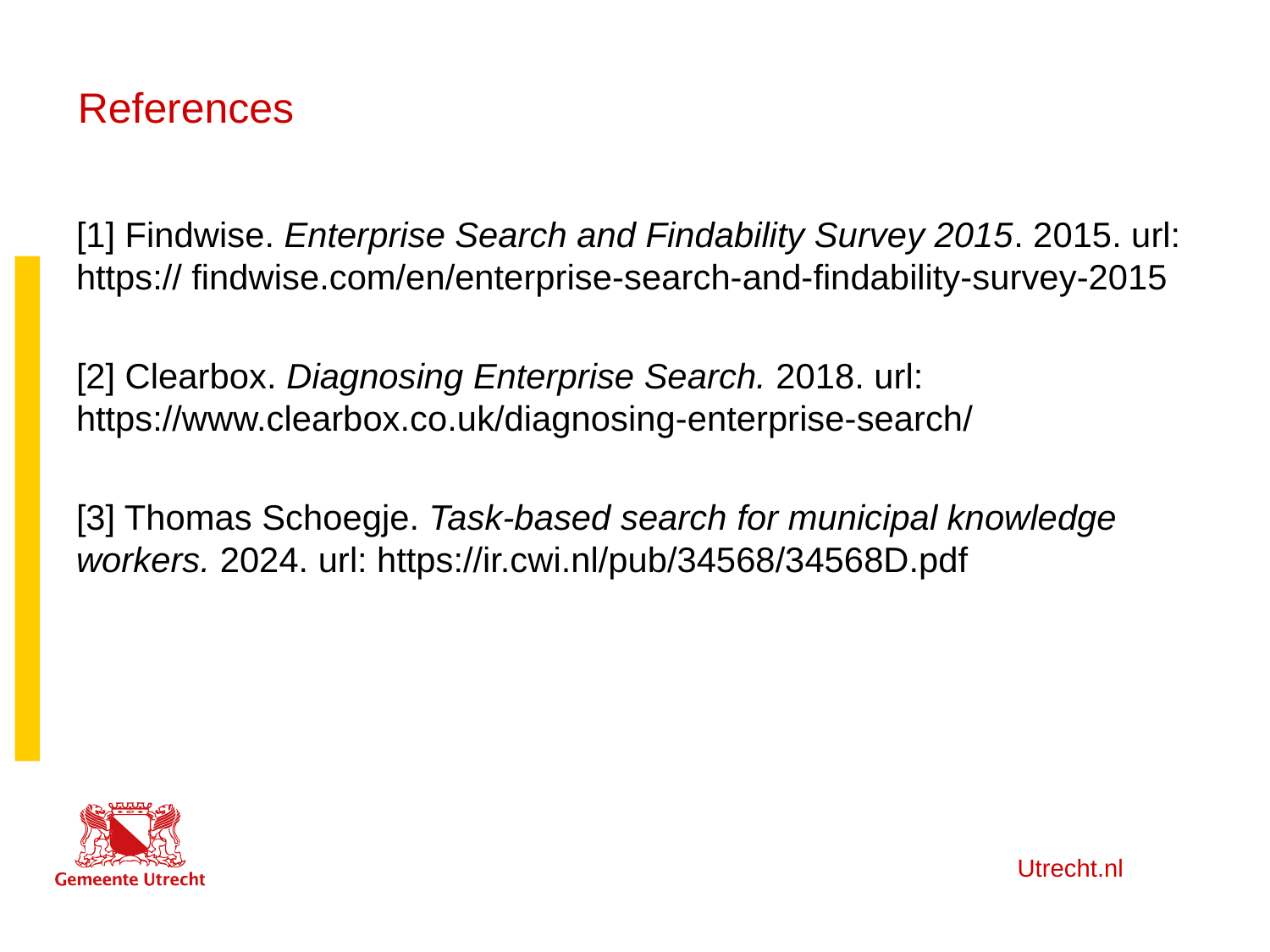

# References
[1] Findwise. Enterprise Search and Findability Survey 2015. 2015. url: https:// findwise.com/en/enterprise-search-and-findability-survey-2015

[2] Clearbox. Diagnosing Enterprise Search. 2018. url: https://www.clearbox.co.uk/diagnosing-enterprise-search/

[3] Thomas Schoegje. Task-based search for municipal knowledge workers. 2024. url: https://ir.cwi.nl/pub/34568/34568D.pdf